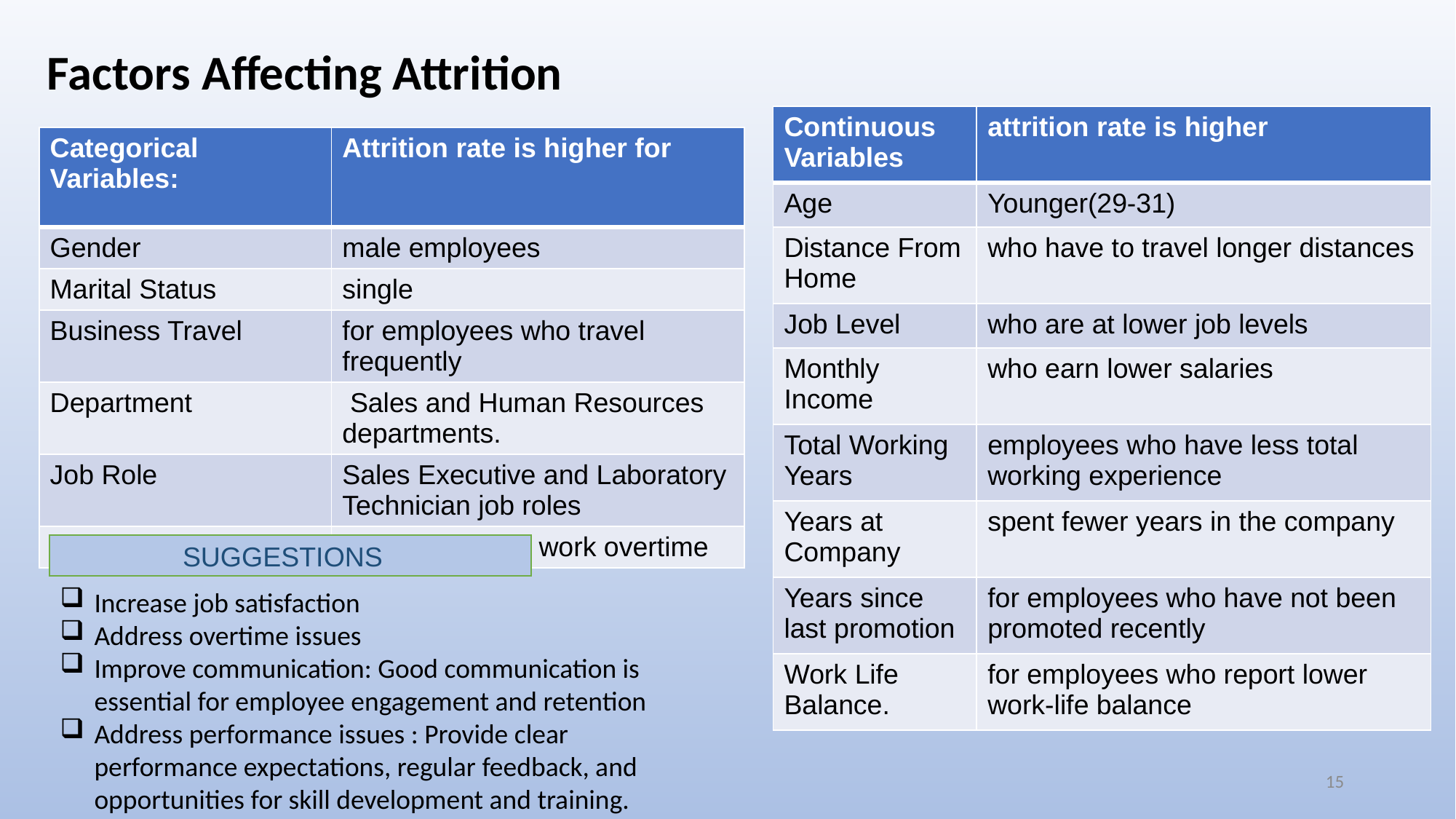

Factors Affecting Attrition
| Continuous Variables | attrition rate is higher |
| --- | --- |
| Age | Younger(29-31) |
| Distance From Home | who have to travel longer distances |
| Job Level | who are at lower job levels |
| Monthly Income | who earn lower salaries |
| Total Working Years | employees who have less total working experience |
| Years at Company | spent fewer years in the company |
| Years since last promotion | for employees who have not been promoted recently |
| Work Life Balance. | for employees who report lower work-life balance |
| Categorical Variables: | Attrition rate is higher for |
| --- | --- |
| Gender | male employees |
| Marital Status | single |
| Business Travel | for employees who travel frequently |
| Department | Sales and Human Resources departments. |
| Job Role | Sales Executive and Laboratory Technician job roles |
| OverTime | employees who work overtime |
SUGGESTIONS
Increase job satisfaction
Address overtime issues
Improve communication: Good communication is essential for employee engagement and retention
Address performance issues : Provide clear performance expectations, regular feedback, and opportunities for skill development and training.
15